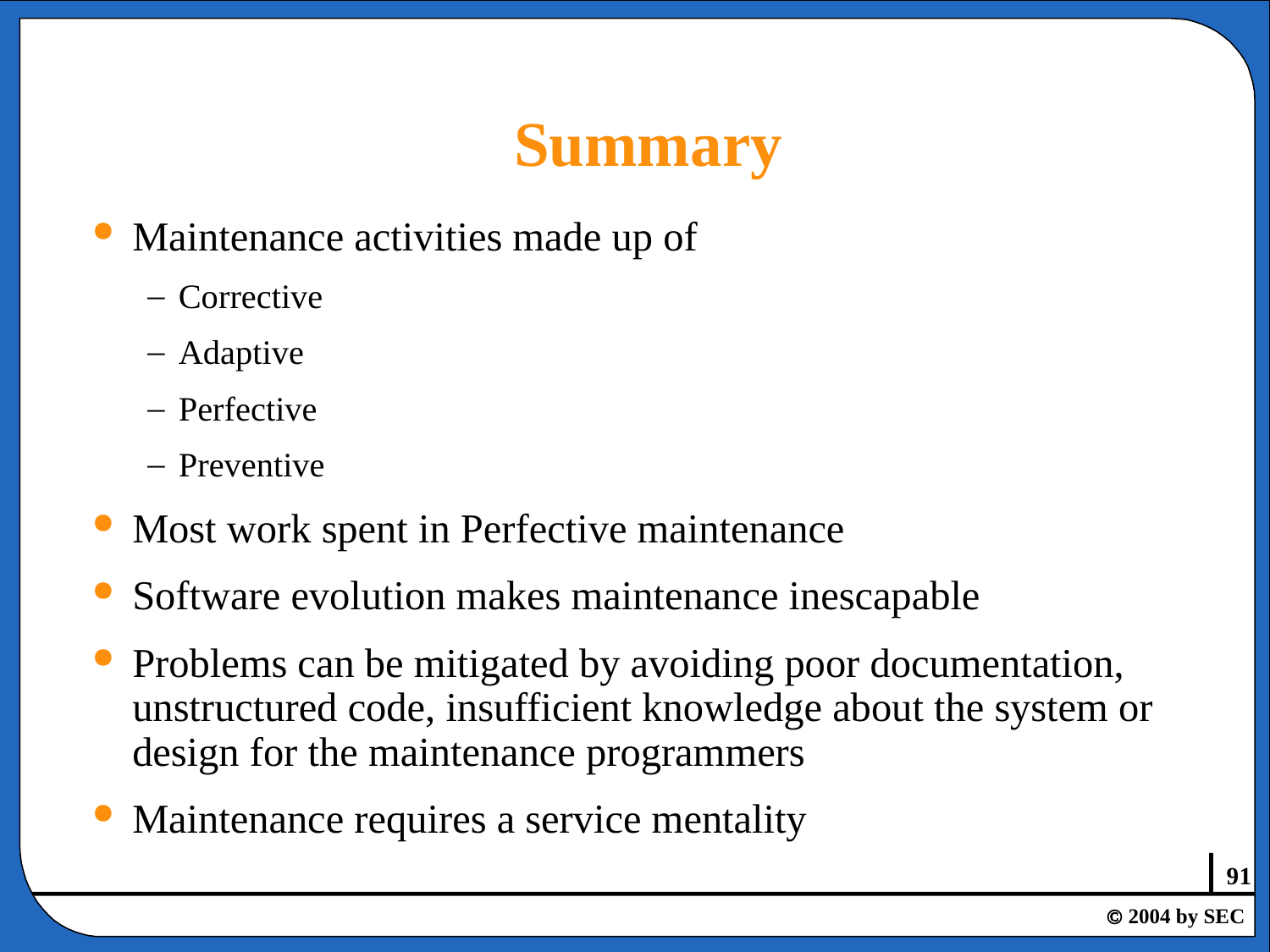

# Summary
Maintenance activities made up of
Corrective
Adaptive
Perfective
Preventive
Most work spent in Perfective maintenance
Software evolution makes maintenance inescapable
Problems can be mitigated by avoiding poor documentation, unstructured code, insufficient knowledge about the system or design for the maintenance programmers
Maintenance requires a service mentality